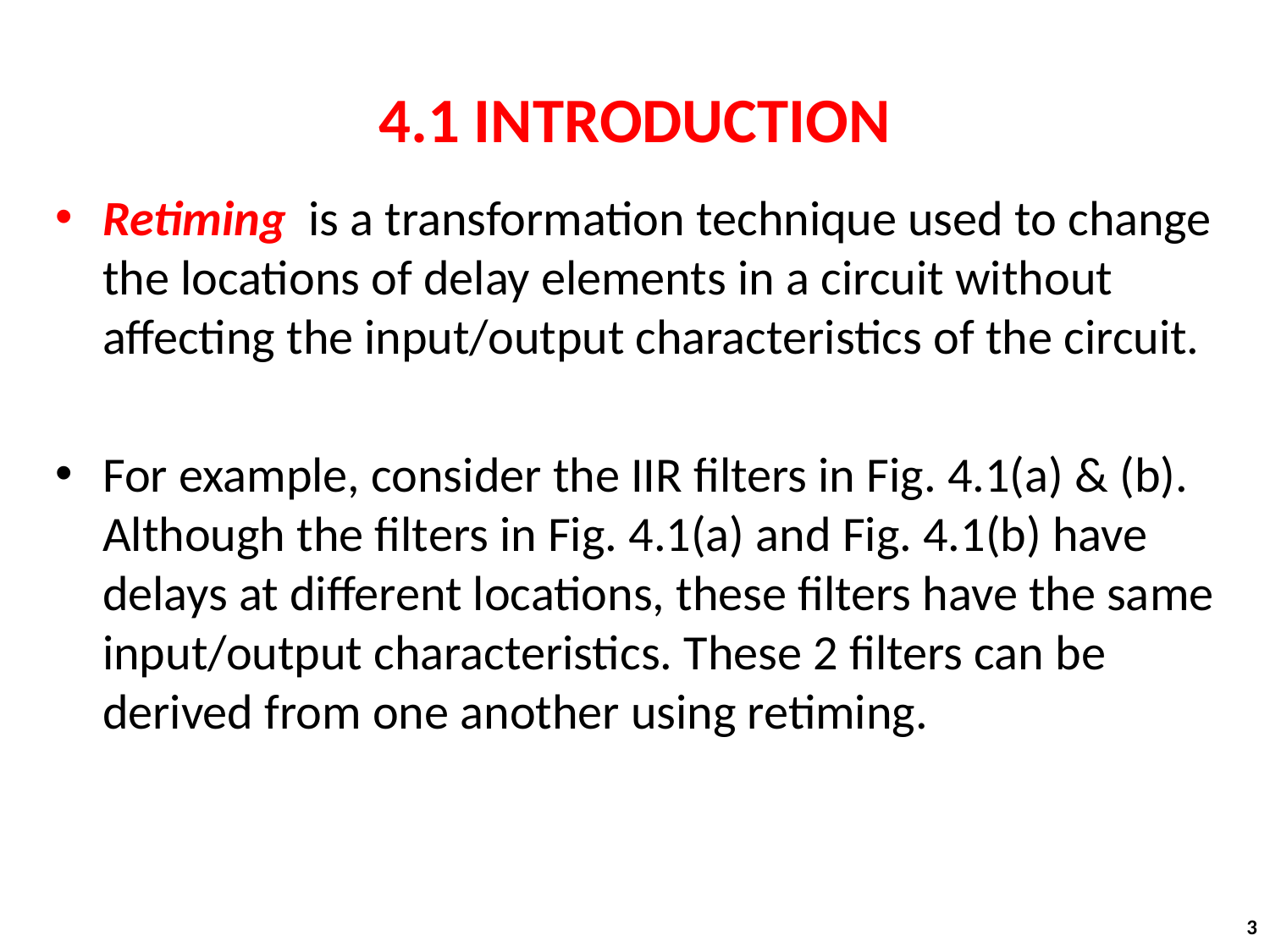

# 4.1 INTRODUCTION
Retiming  is a transformation technique used to change the locations of delay elements in a circuit without affecting the input/output characteristics of the circuit.

For example, consider the IIR filters in Fig. 4.1(a) & (b). Although the filters in Fig. 4.1(a) and Fig. 4.1(b) have delays at different locations, these filters have the same input/output characteristics. These 2 filters can be derived from one another using retiming.
3